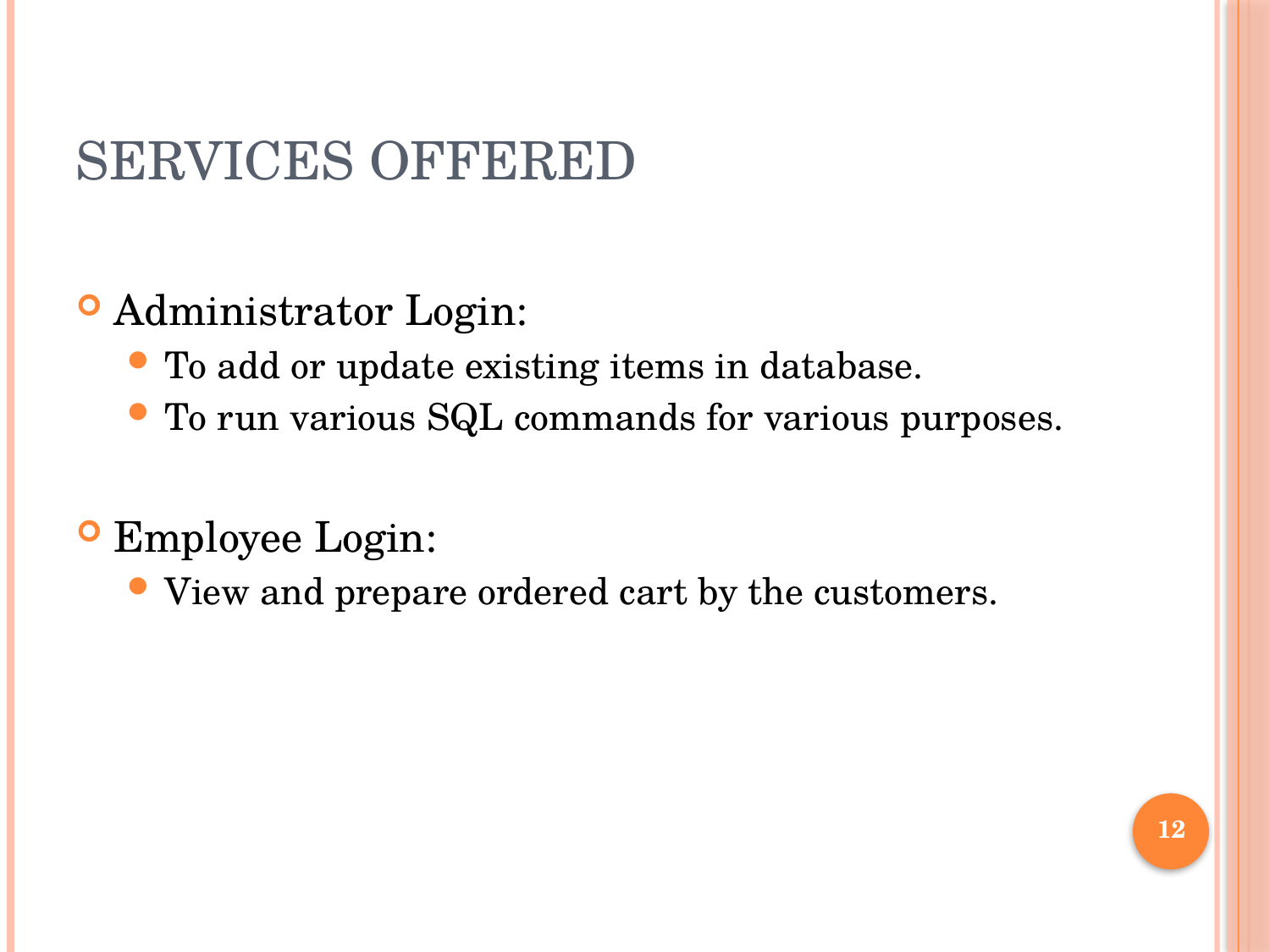

# SERVICES OFFERED

Administrator Login:
To add or update existing items in database.
To run various SQL commands for various purposes.

Employee Login:
View and prepare ordered cart by the customers.

12